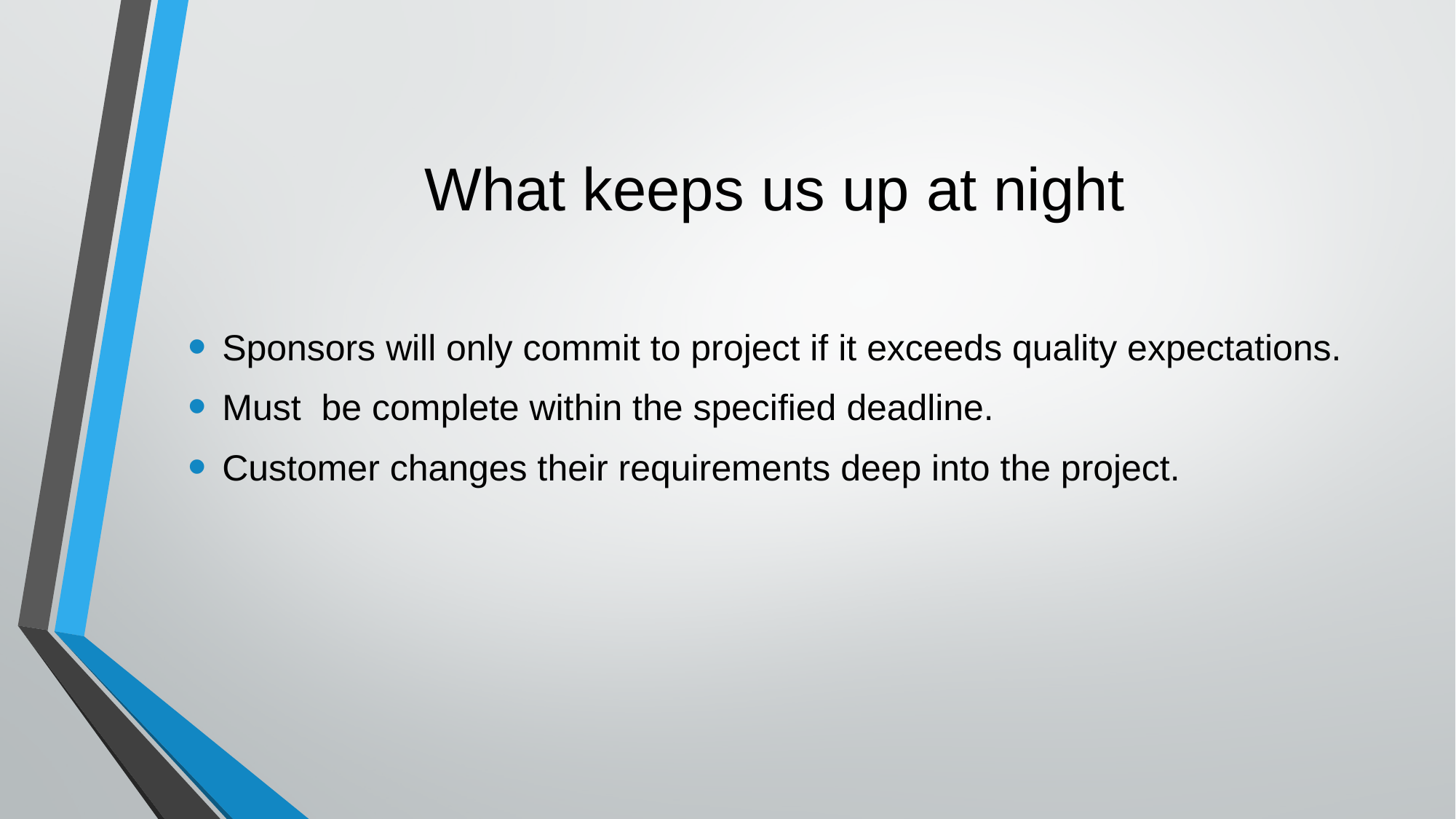

# What keeps us up at night
Sponsors will only commit to project if it exceeds quality expectations.
Must  be complete within the specified deadline.
Customer changes their requirements deep into the project.